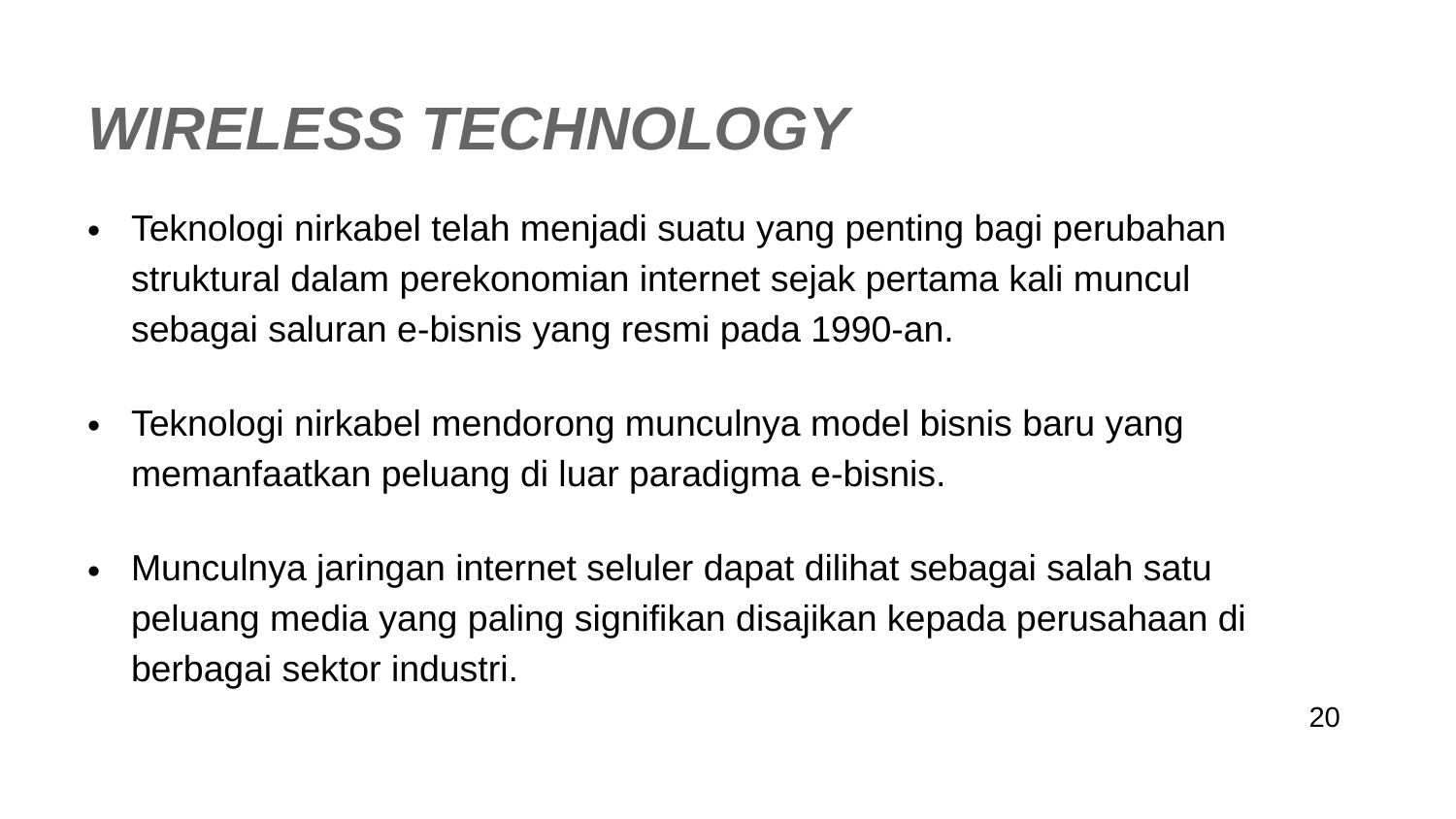

# WIRELESS TECHNOLOGY
Teknologi nirkabel telah menjadi suatu yang penting bagi perubahan struktural dalam perekonomian internet sejak pertama kali muncul sebagai saluran e-bisnis yang resmi pada 1990-an.
Teknologi nirkabel mendorong munculnya model bisnis baru yang memanfaatkan peluang di luar paradigma e-bisnis.
Munculnya jaringan internet seluler dapat dilihat sebagai salah satu peluang media yang paling signifikan disajikan kepada perusahaan di berbagai sektor industri.
20